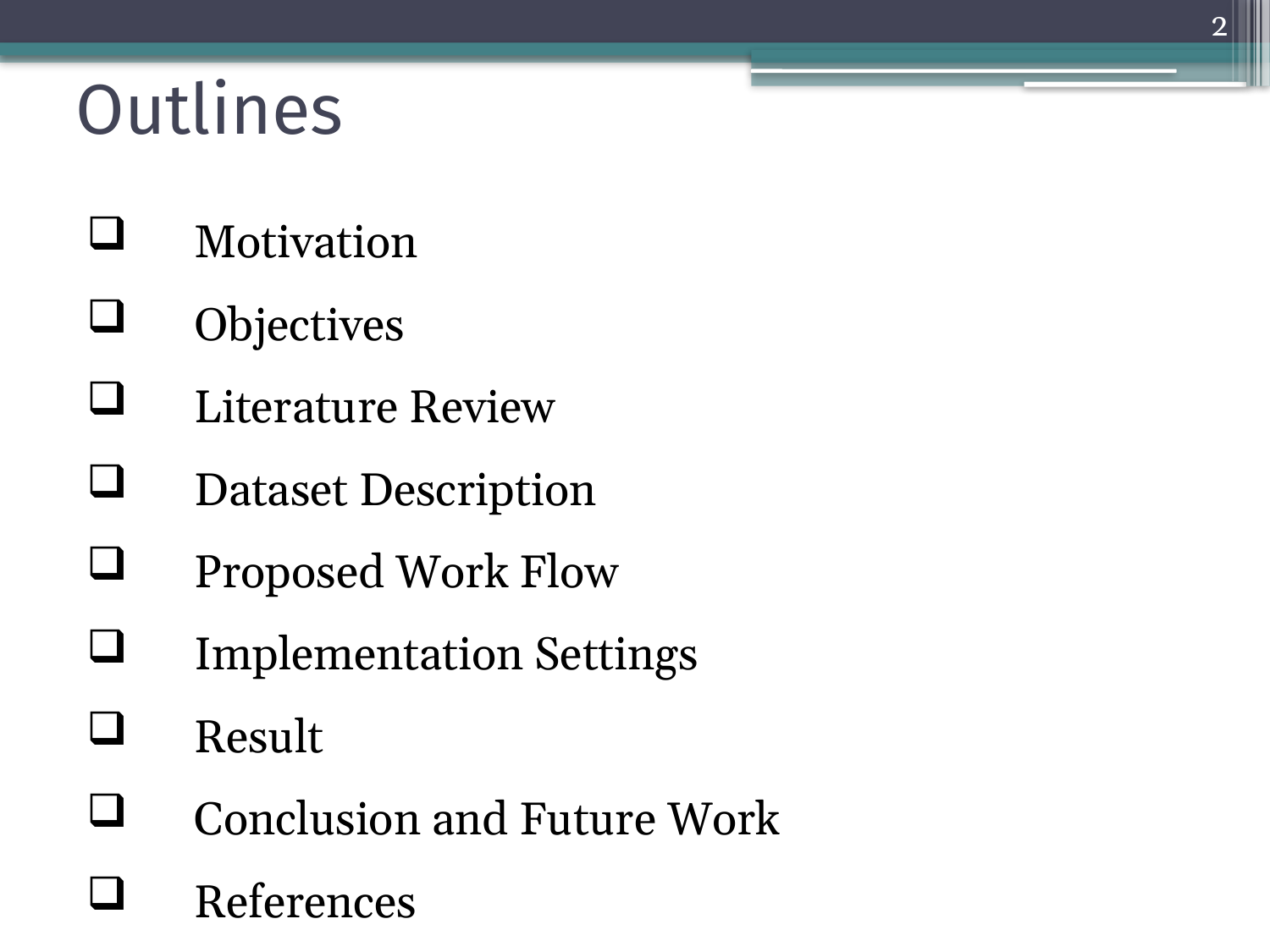

2
# Outlines
    Motivation
    Objectives
    Literature Review
    Dataset Description
    Proposed Work Flow
    Implementation Settings
    Result
    Conclusion and Future Work
    References